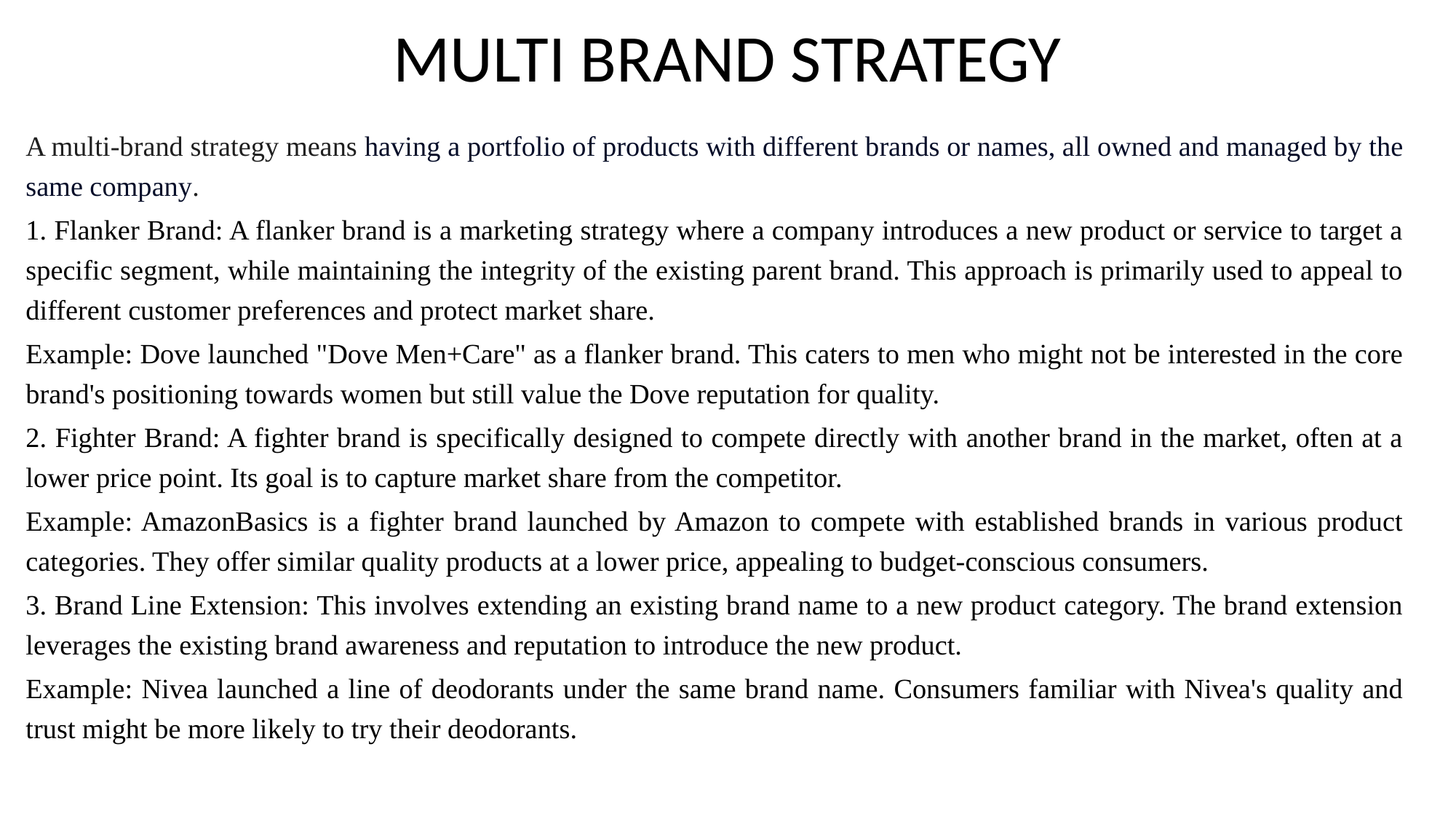

# MULTI BRAND STRATEGY
A multi-brand strategy means having a portfolio of products with different brands or names, all owned and managed by the same company.
1. Flanker Brand: A flanker brand is a marketing strategy where a company introduces a new product or service to target a specific segment, while maintaining the integrity of the existing parent brand. This approach is primarily used to appeal to different customer preferences and protect market share.
Example: Dove launched "Dove Men+Care" as a flanker brand. This caters to men who might not be interested in the core brand's positioning towards women but still value the Dove reputation for quality.
2. Fighter Brand: A fighter brand is specifically designed to compete directly with another brand in the market, often at a lower price point. Its goal is to capture market share from the competitor.
Example: AmazonBasics is a fighter brand launched by Amazon to compete with established brands in various product categories. They offer similar quality products at a lower price, appealing to budget-conscious consumers.
3. Brand Line Extension: This involves extending an existing brand name to a new product category. The brand extension leverages the existing brand awareness and reputation to introduce the new product.
Example: Nivea launched a line of deodorants under the same brand name. Consumers familiar with Nivea's quality and trust might be more likely to try their deodorants.